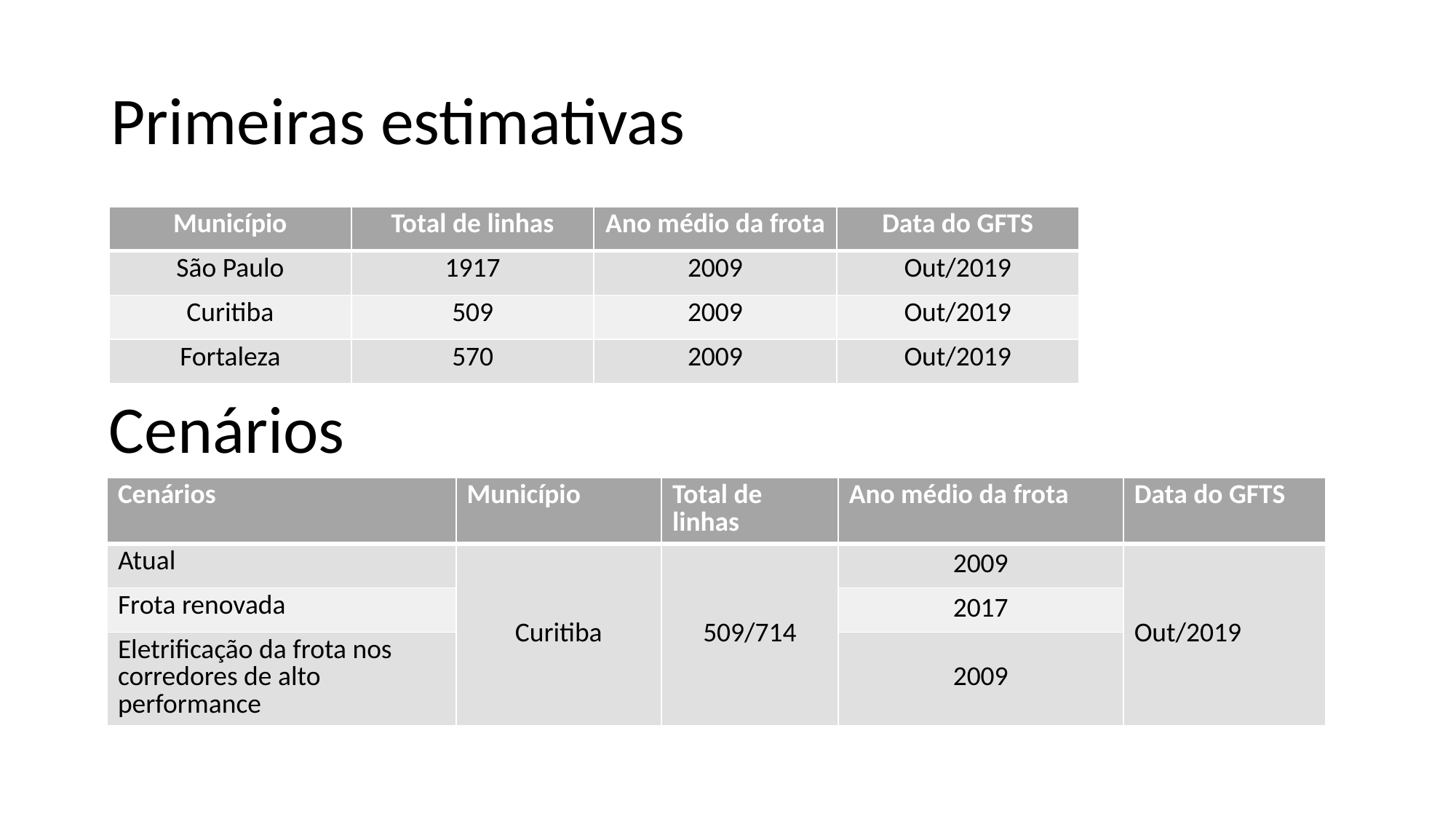

# Primeiras estimativas
| Município | Total de linhas | Ano médio da frota | Data do GFTS |
| --- | --- | --- | --- |
| São Paulo | 1917 | 2009 | Out/2019 |
| Curitiba | 509 | 2009 | Out/2019 |
| Fortaleza | 570 | 2009 | Out/2019 |
Cenários
| Cenários | Município | Total de linhas | Ano médio da frota | Data do GFTS |
| --- | --- | --- | --- | --- |
| Atual | Curitiba | 509/714 | 2009 | Out/2019 |
| Frota renovada |  |  | 2017 |  |
| Eletrificação da frota nos corredores de alto performance |  |  | 2009 |  |